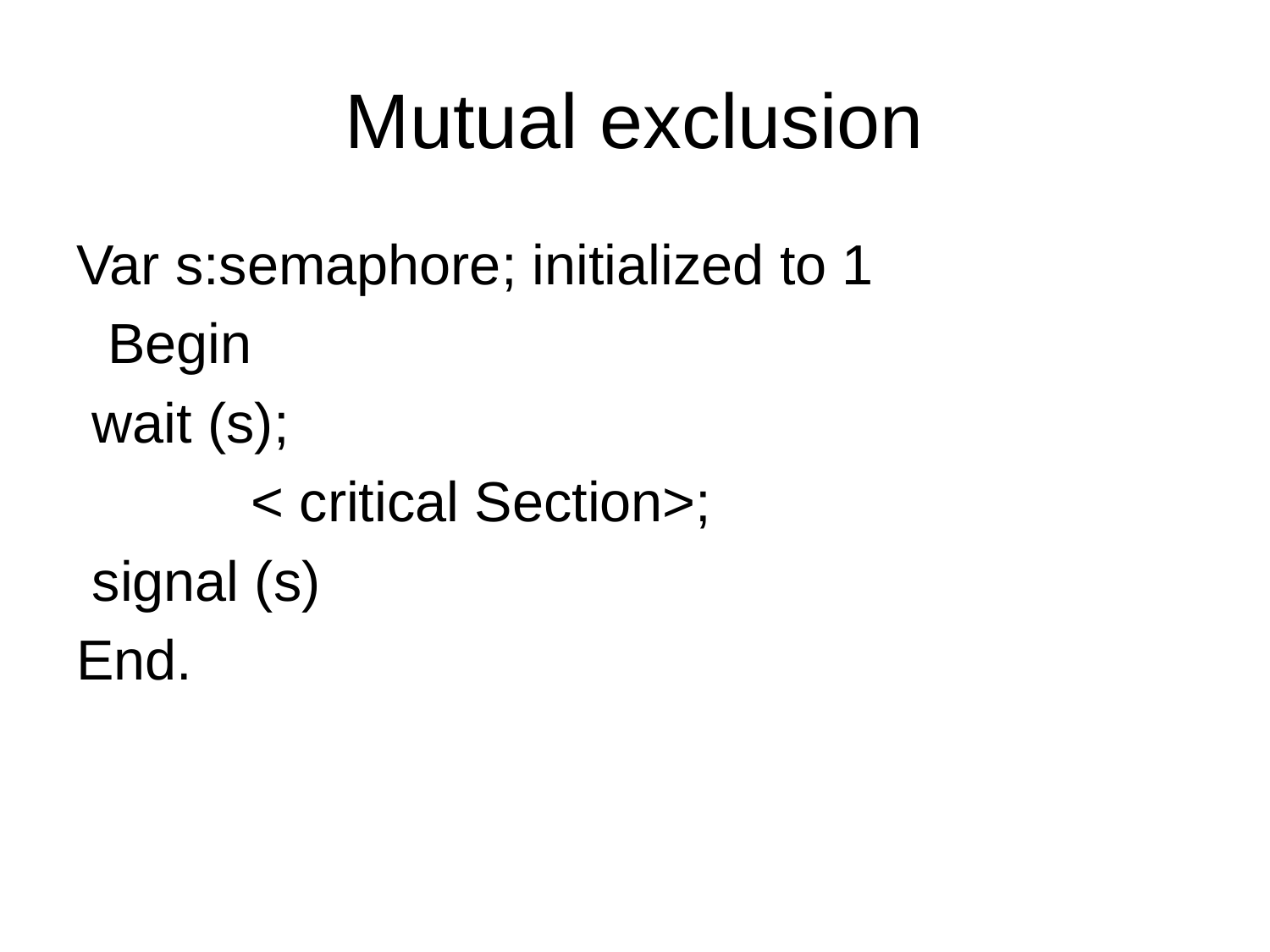

# Mutual exclusion
Var s:semaphore; initialized to 1
  Begin
 wait (s);
		< critical Section>;
 signal (s)
End.